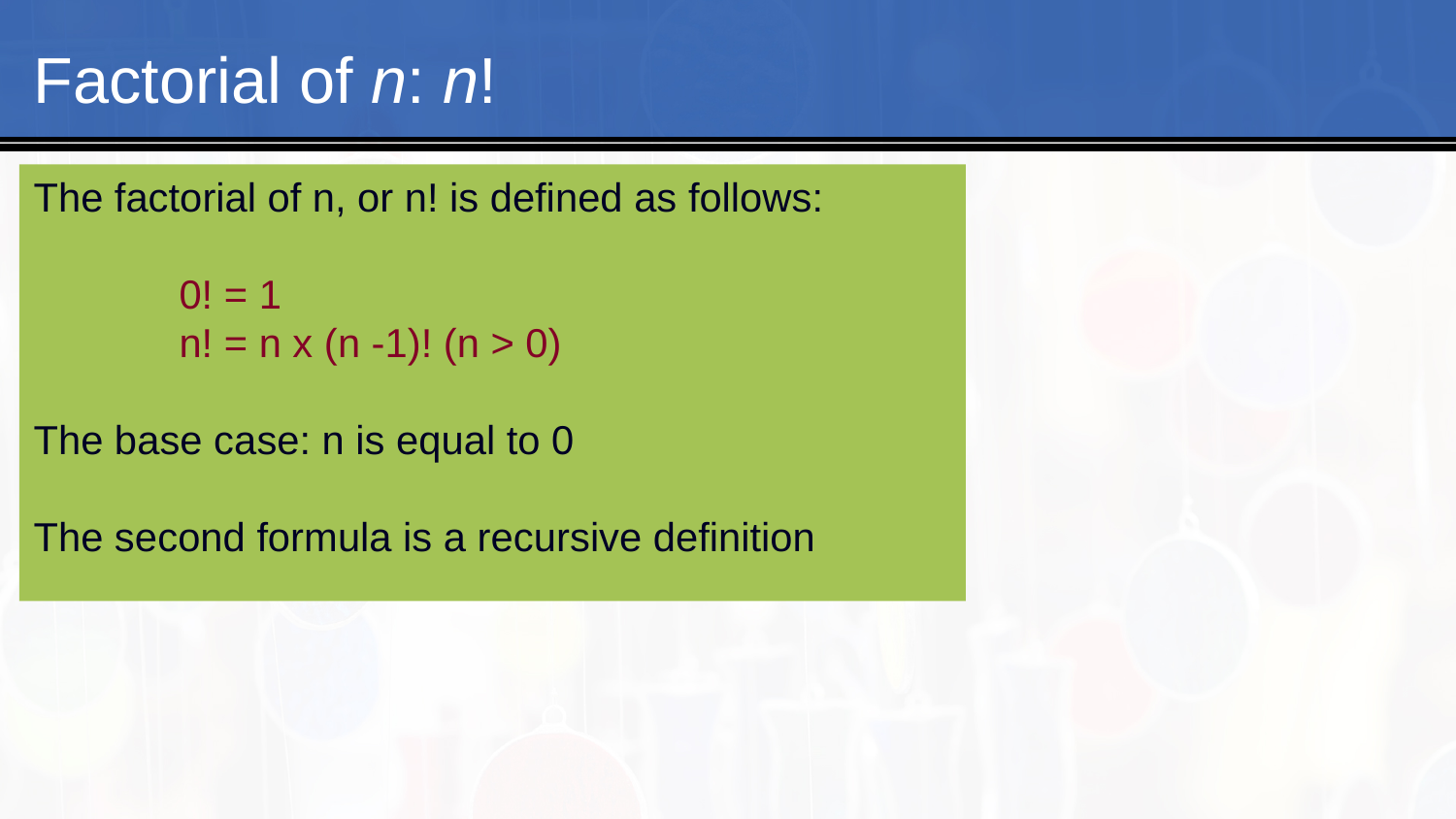

# 2
Factorial of n: n!
The factorial of n, or n! is defined as follows:

	0! = 1
	n! = n x (n -1)! (n > 0)

The base case: n is equal to 0

The second formula is a recursive definition